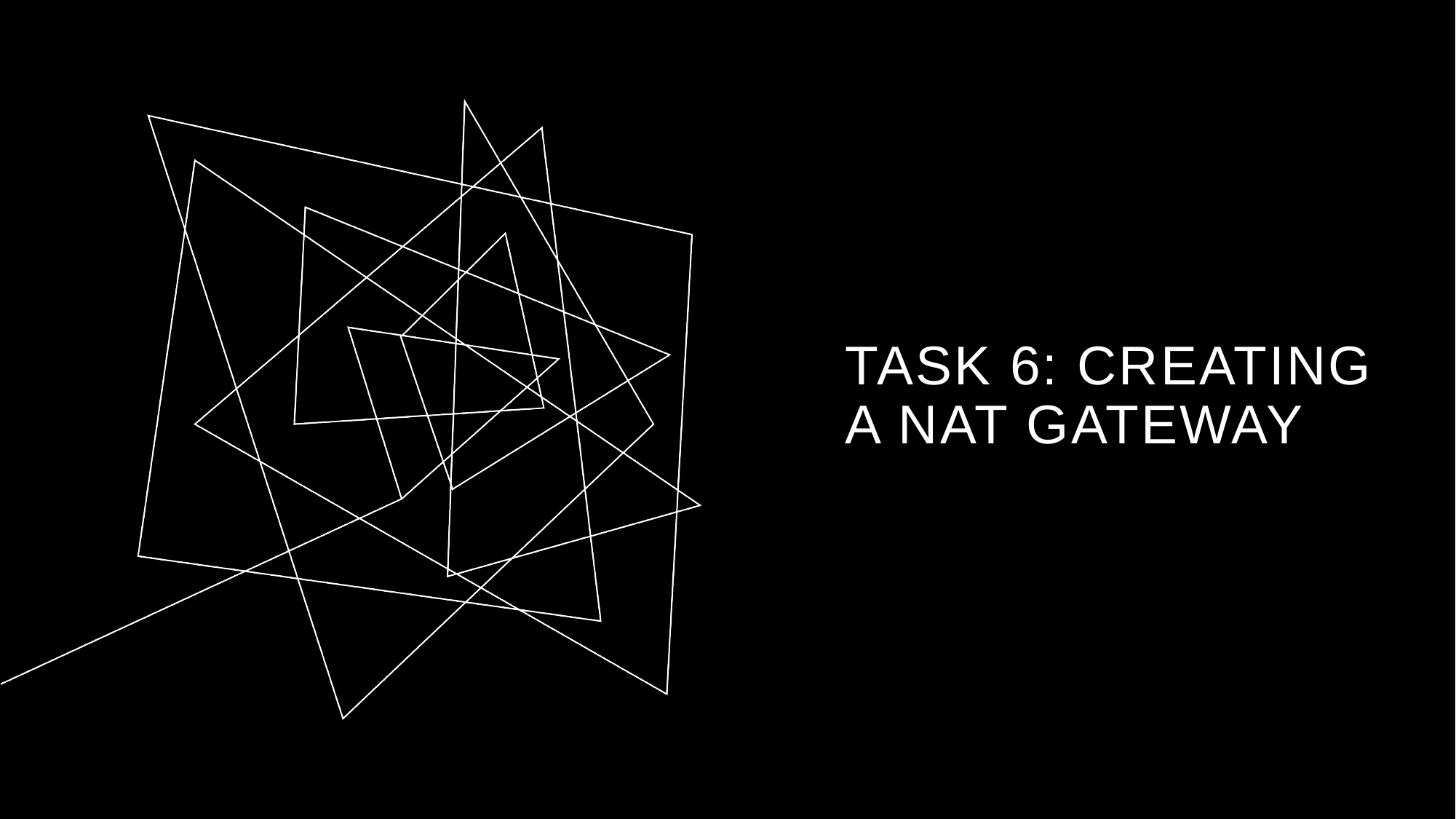

# Task 6: Creating a NAT gateway